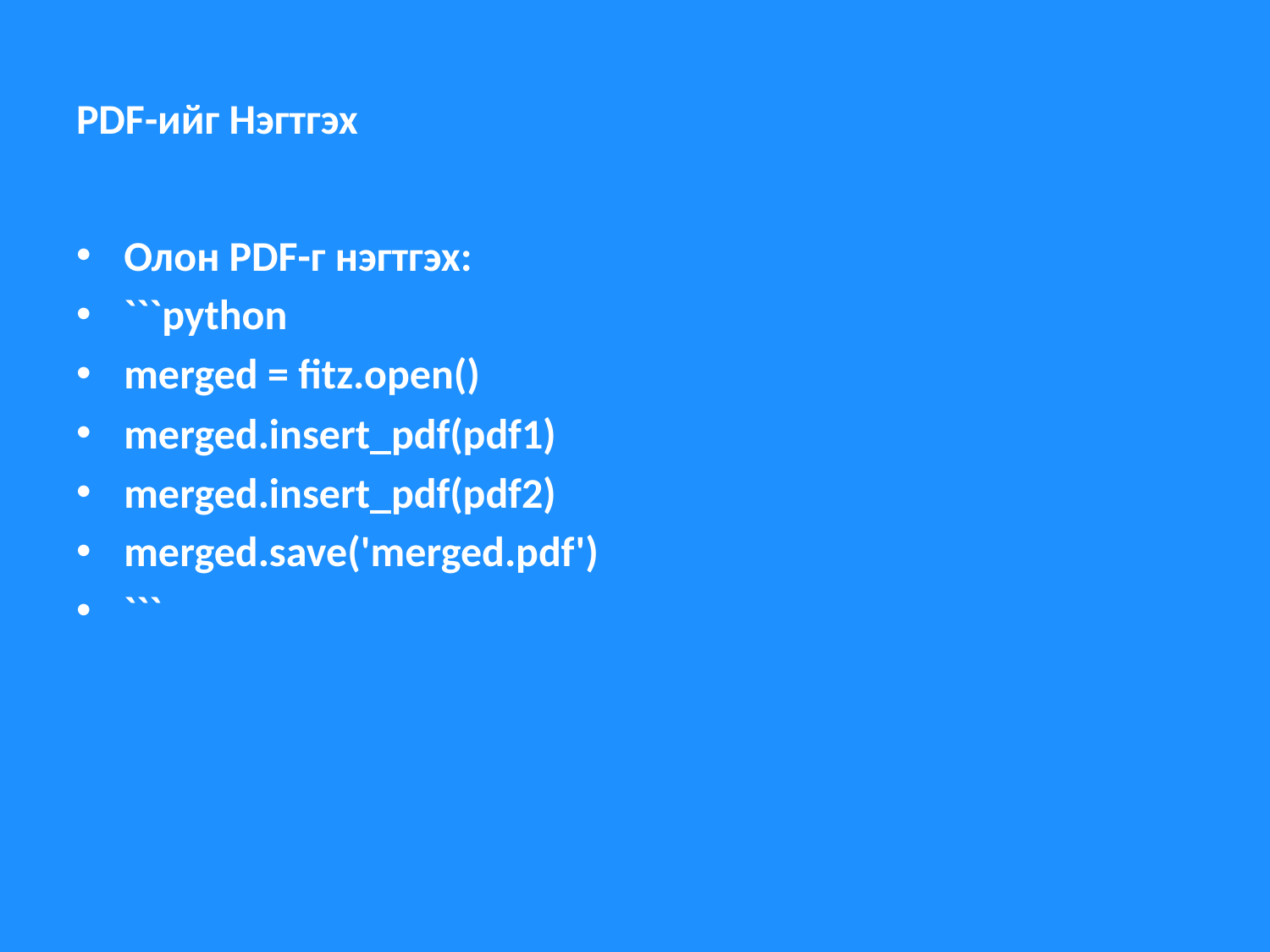

# PDF-ийг Нэгтгэх
Олон PDF-г нэгтгэх:
```python
merged = fitz.open()
merged.insert_pdf(pdf1)
merged.insert_pdf(pdf2)
merged.save('merged.pdf')
```